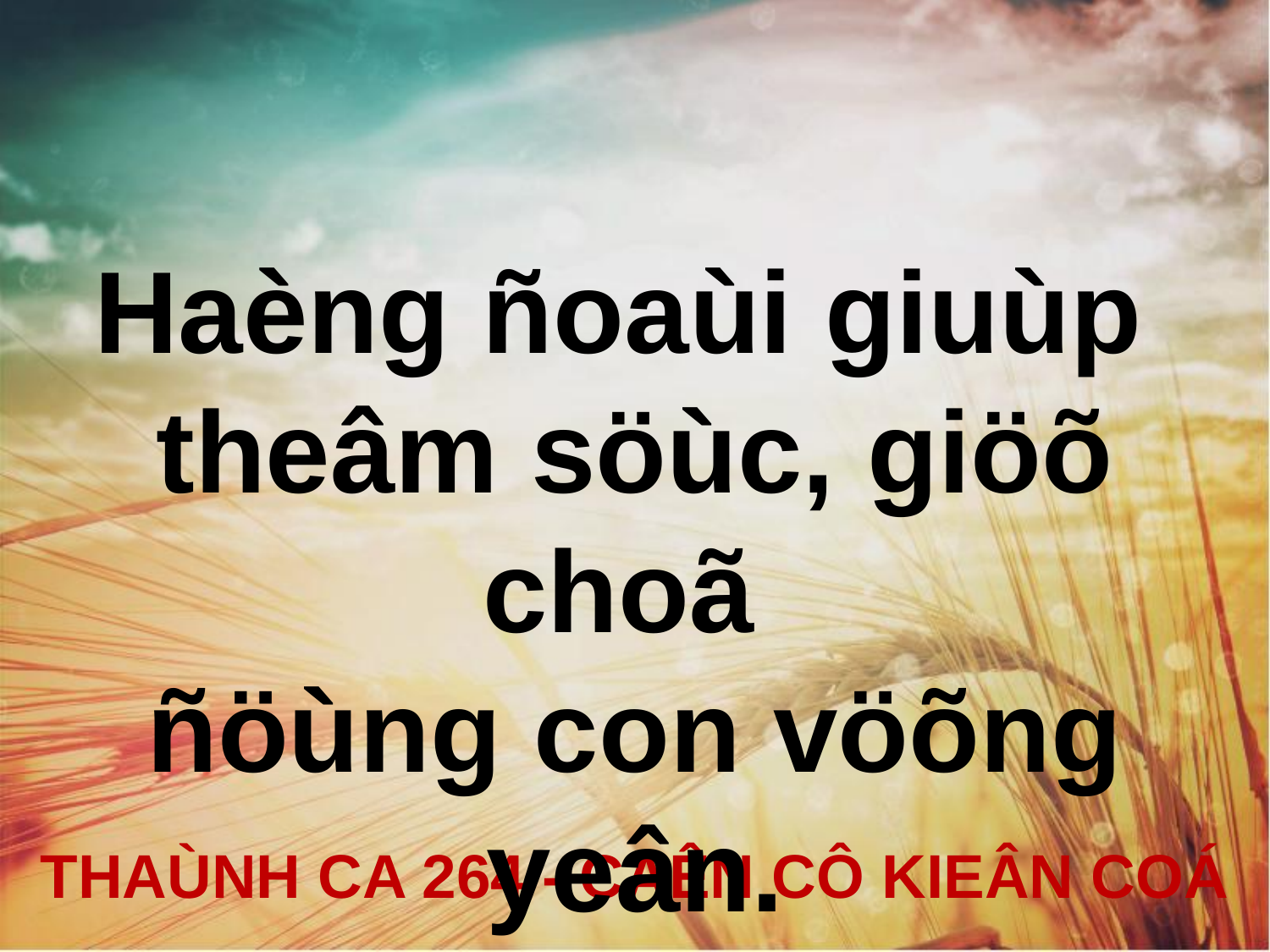

Haèng ñoaùi giuùp
theâm söùc, giöõ choã
ñöùng con vöõng yeân.
THAÙNH CA 264 - CAÊN CÔ KIEÂN COÁ